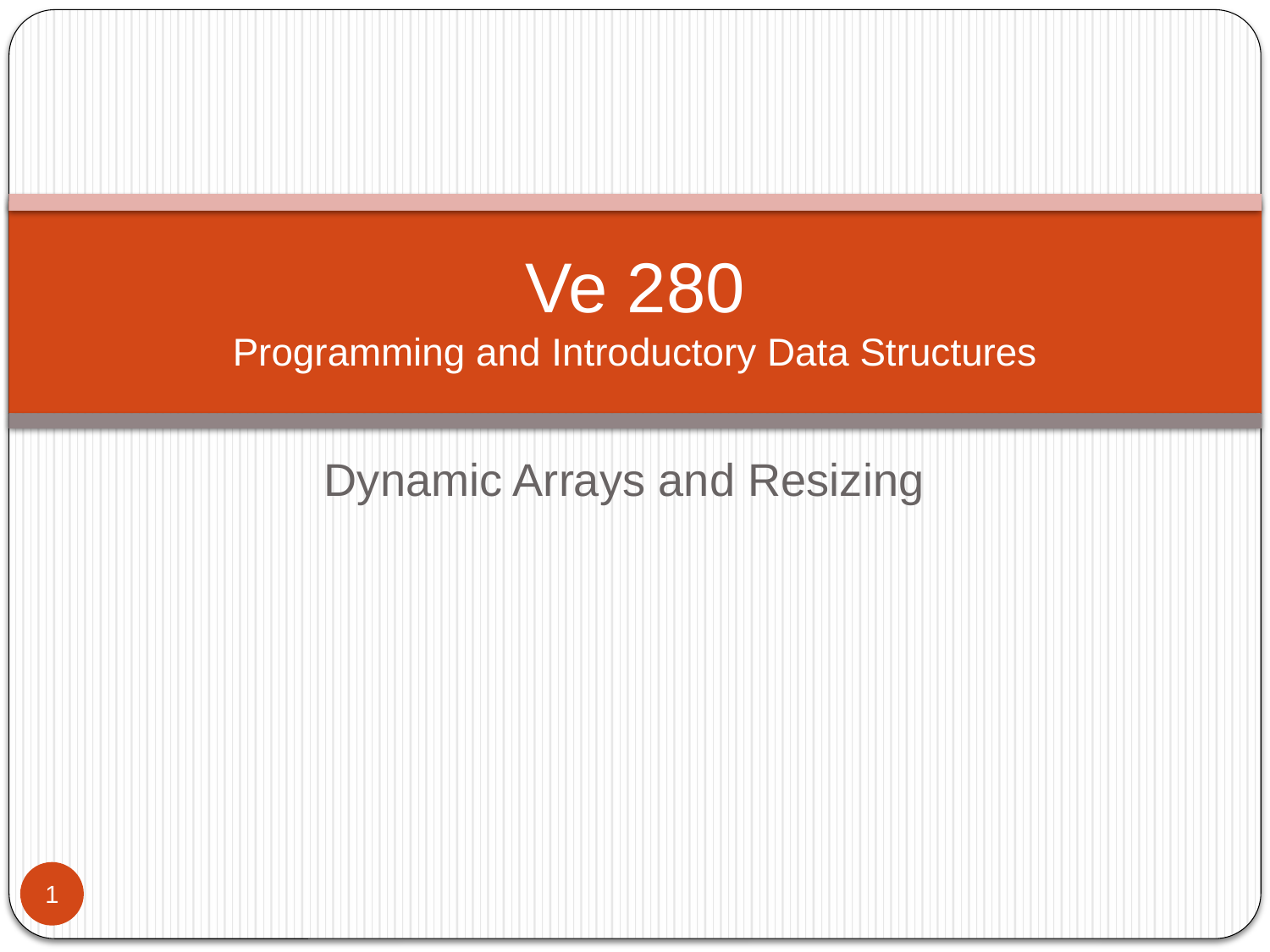

# Ve 280 Programming and Introductory Data Structures
Dynamic Arrays and Resizing
1